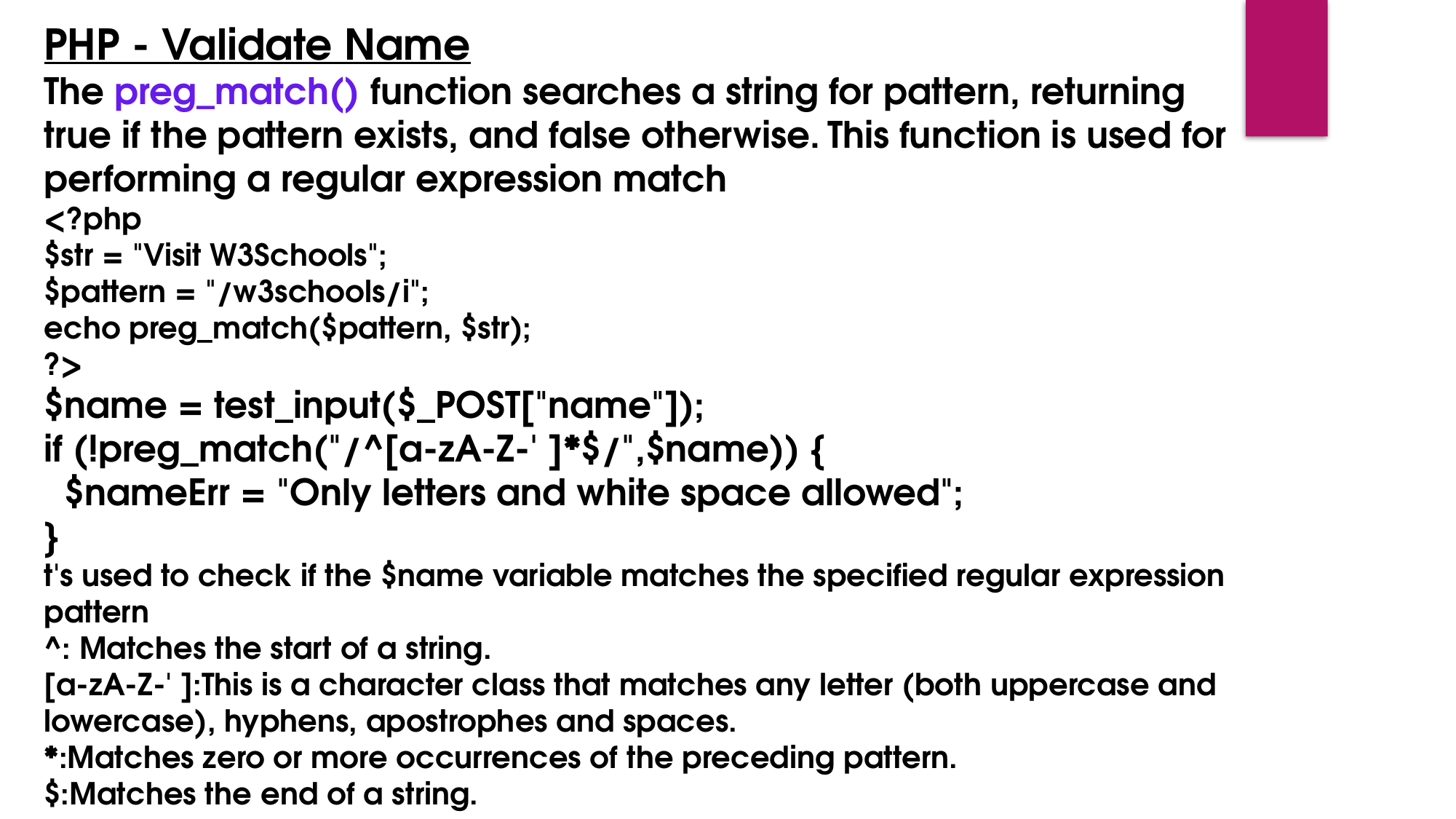

PHP - Validate Name
The preg_match() function searches a string for pattern, returning true if the pattern exists, and false otherwise. This function is used for performing a regular expression match
<?php
$str = "Visit W3Schools";
$pattern = "/w3schools/i";
echo preg_match($pattern, $str);
?>
$name = test_input($_POST["name"]);
if (!preg_match("/^[a-zA-Z-' ]*$/",$name)) {
  $nameErr = "Only letters and white space allowed";
}
t's used to check if the $name variable matches the specified regular expression pattern
^: Matches the start of a string.
[a-zA-Z-' ]:This is a character class that matches any letter (both uppercase and lowercase), hyphens, apostrophes and spaces.
*:Matches zero or more occurrences of the preceding pattern.
$:Matches the end of a string.